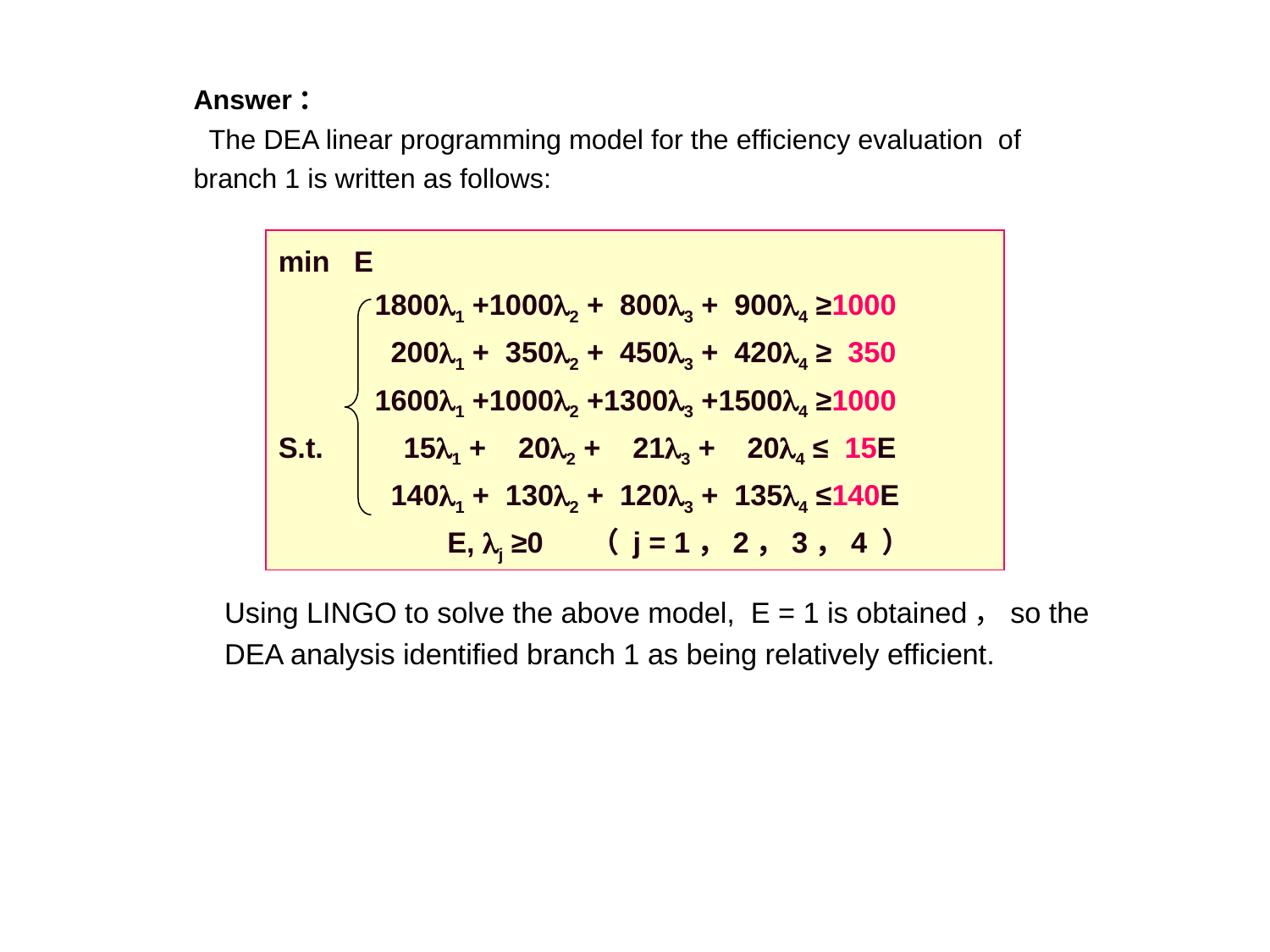

Answer：
  The DEA linear programming model for the efficiency evaluation  of
branch 1 is written as follows:
#
min   E
            1800λ1 +1000λ2 +  800λ3 +  900λ4 ≥1000
              200λ1 +  350λ2 +  450λ3 +  420λ4 ≥  350
            1600λ1 +1000λ2 +1300λ3 +1500λ4 ≥1000
S.t.          15λ1 +    20λ2 +    21λ3 +    20λ4 ≤  15E
              140λ1 +  130λ2 +  120λ3 +  135λ4 ≤140E
                     E, λj ≥0     （ j = 1，2，3，4 ）

Using LINGO to solve the above model,  E = 1 is obtained，so the DEA analysis identified branch 1 as being relatively efficient.